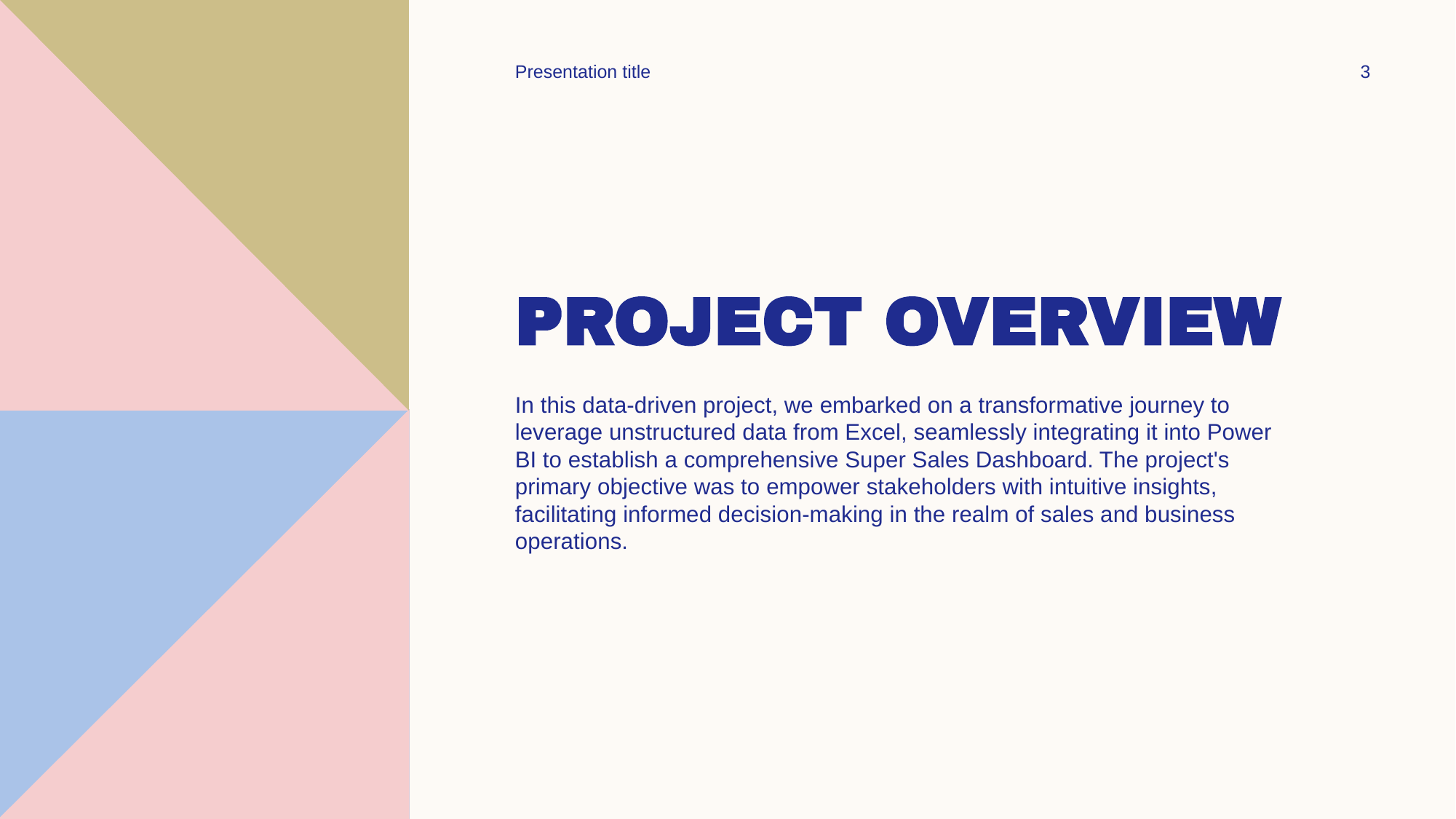

Presentation title
3
# Project Overview
In this data-driven project, we embarked on a transformative journey to leverage unstructured data from Excel, seamlessly integrating it into Power BI to establish a comprehensive Super Sales Dashboard. The project's primary objective was to empower stakeholders with intuitive insights, facilitating informed decision-making in the realm of sales and business operations.